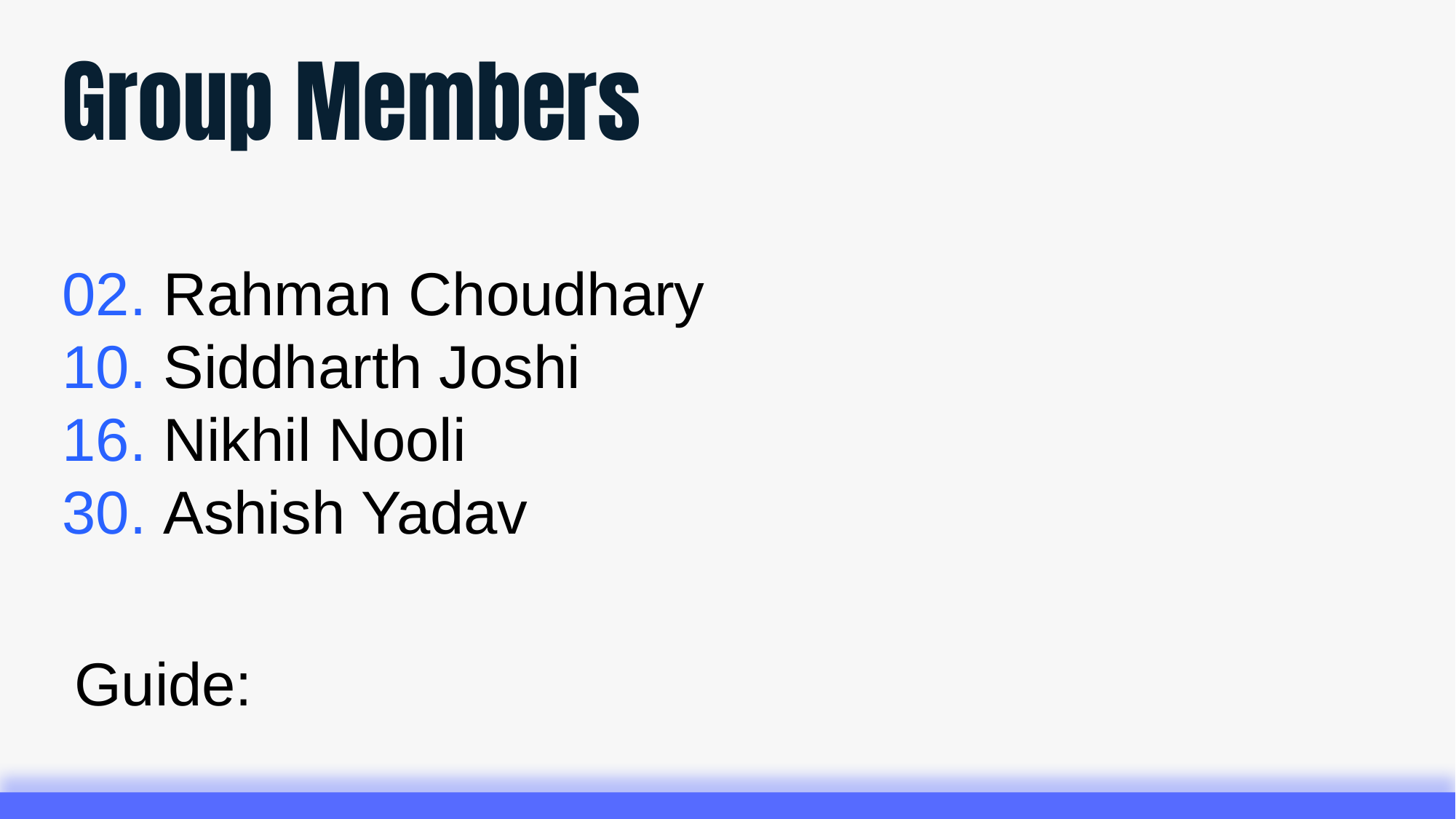

Group Members
02. Rahman Choudhary
10. Siddharth Joshi
16. Nikhil Nooli
30. Ashish Yadav
Guide: